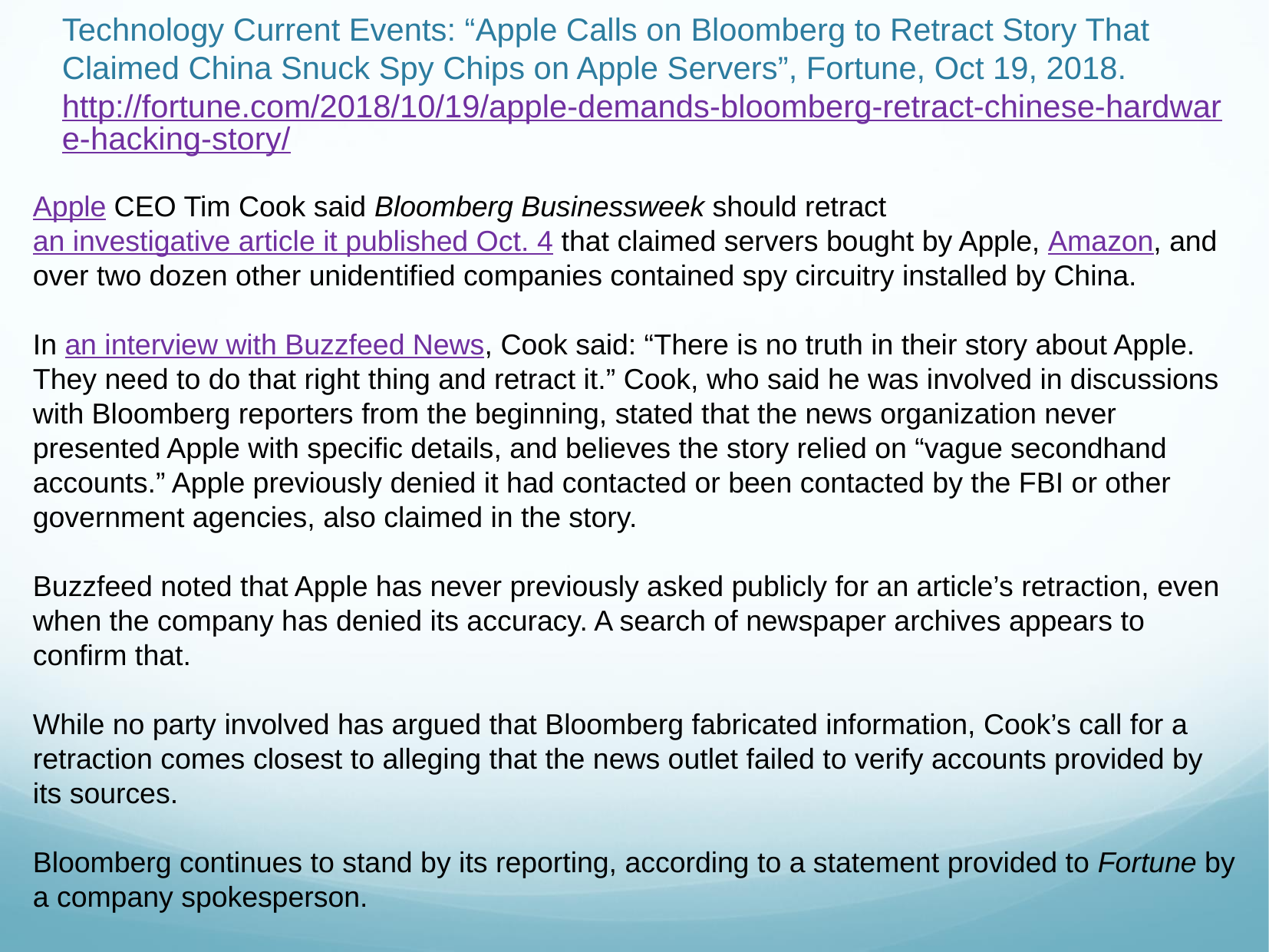

# Technology Current Events: “Apple Calls on Bloomberg to Retract Story That Claimed China Snuck Spy Chips on Apple Servers”, Fortune, Oct 19, 2018. http://fortune.com/2018/10/19/apple-demands-bloomberg-retract-chinese-hardware-hacking-story/
Apple CEO Tim Cook said Bloomberg Businessweek should retract an investigative article it published Oct. 4 that claimed servers bought by Apple, Amazon, and over two dozen other unidentified companies contained spy circuitry installed by China.

In an interview with Buzzfeed News, Cook said: “There is no truth in their story about Apple. They need to do that right thing and retract it.” Cook, who said he was involved in discussions with Bloomberg reporters from the beginning, stated that the news organization never presented Apple with specific details, and believes the story relied on “vague secondhand accounts.” Apple previously denied it had contacted or been contacted by the FBI or other government agencies, also claimed in the story.

Buzzfeed noted that Apple has never previously asked publicly for an article’s retraction, even when the company has denied its accuracy. A search of newspaper archives appears to confirm that.

While no party involved has argued that Bloomberg fabricated information, Cook’s call for a retraction comes closest to alleging that the news outlet failed to verify accounts provided by its sources.

Bloomberg continues to stand by its reporting, according to a statement provided to Fortune by a company spokesperson.